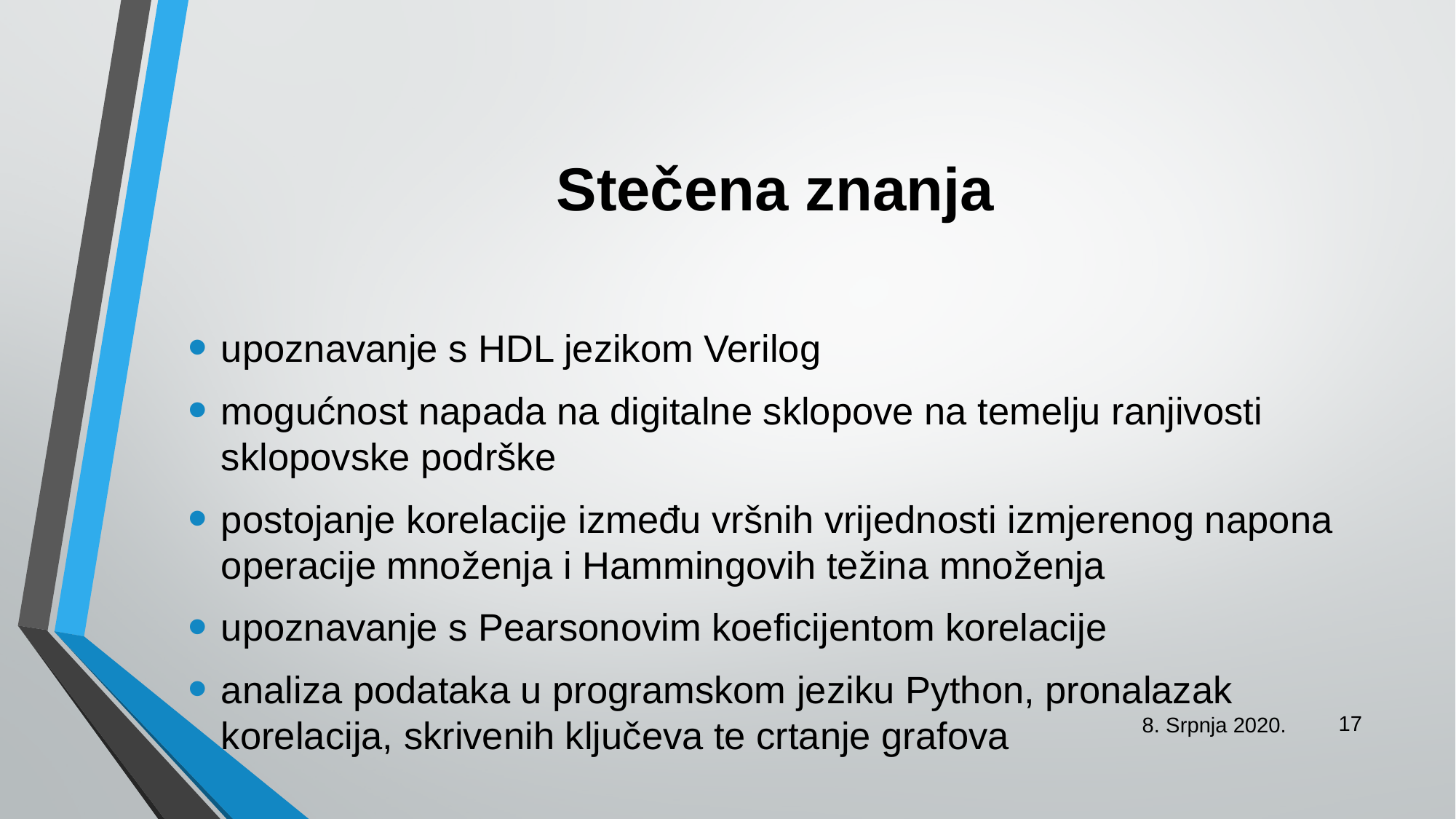

# Stečena znanja
upoznavanje s HDL jezikom Verilog
mogućnost napada na digitalne sklopove na temelju ranjivosti sklopovske podrške
postojanje korelacije između vršnih vrijednosti izmjerenog napona operacije množenja i Hammingovih težina množenja
upoznavanje s Pearsonovim koeficijentom korelacije
analiza podataka u programskom jeziku Python, pronalazak korelacija, skrivenih ključeva te crtanje grafova

17
8. Srpnja 2020.